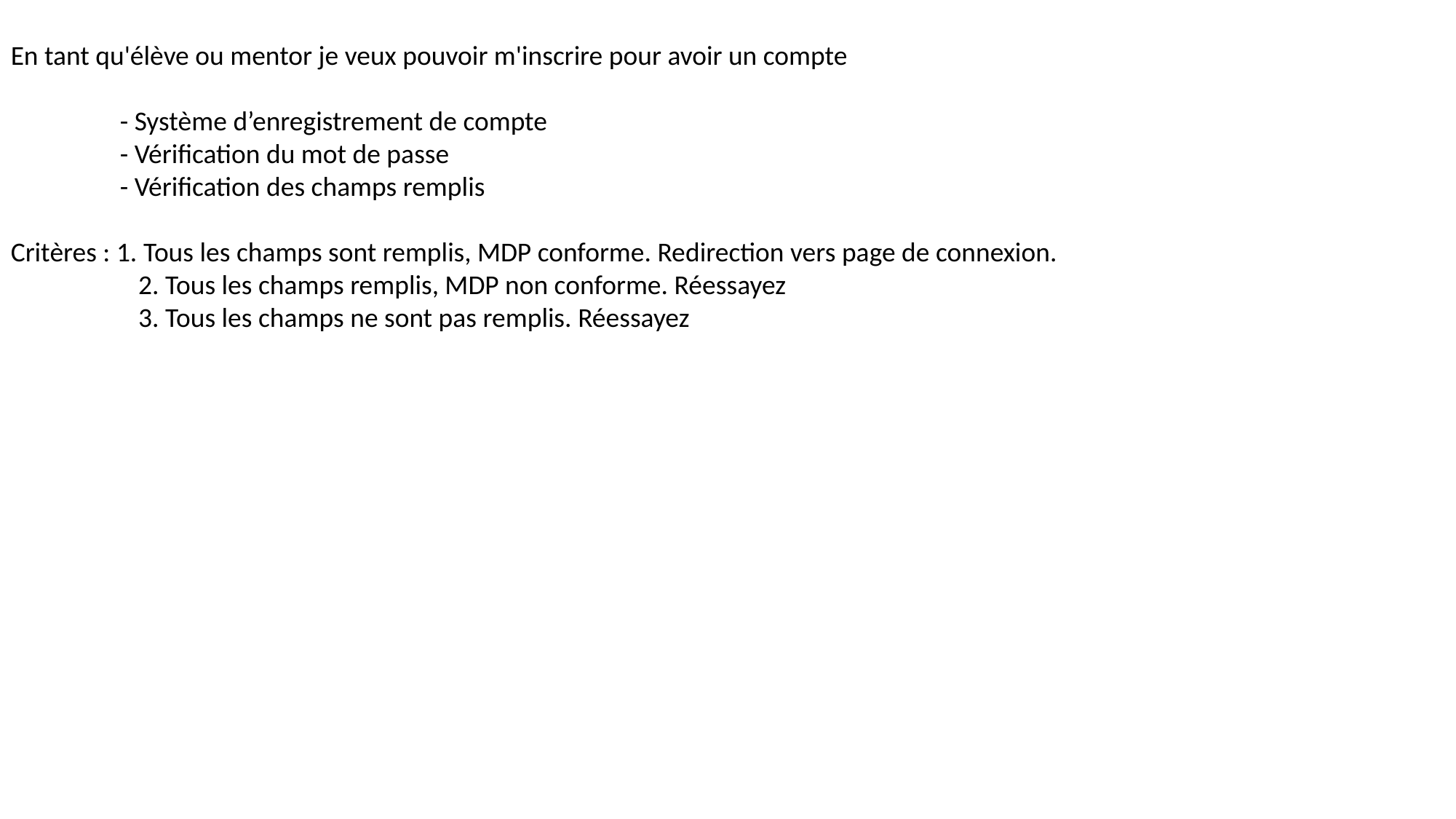

En tant qu'élève ou mentor je veux pouvoir m'inscrire pour avoir un compte

	- Système d’enregistrement de compte
	- Vérification du mot de passe
	- Vérification des champs remplis

Critères : 1. Tous les champs sont remplis, MDP conforme. Redirection vers page de connexion.
	   2. Tous les champs remplis, MDP non conforme. Réessayez
	   3. Tous les champs ne sont pas remplis. Réessayez